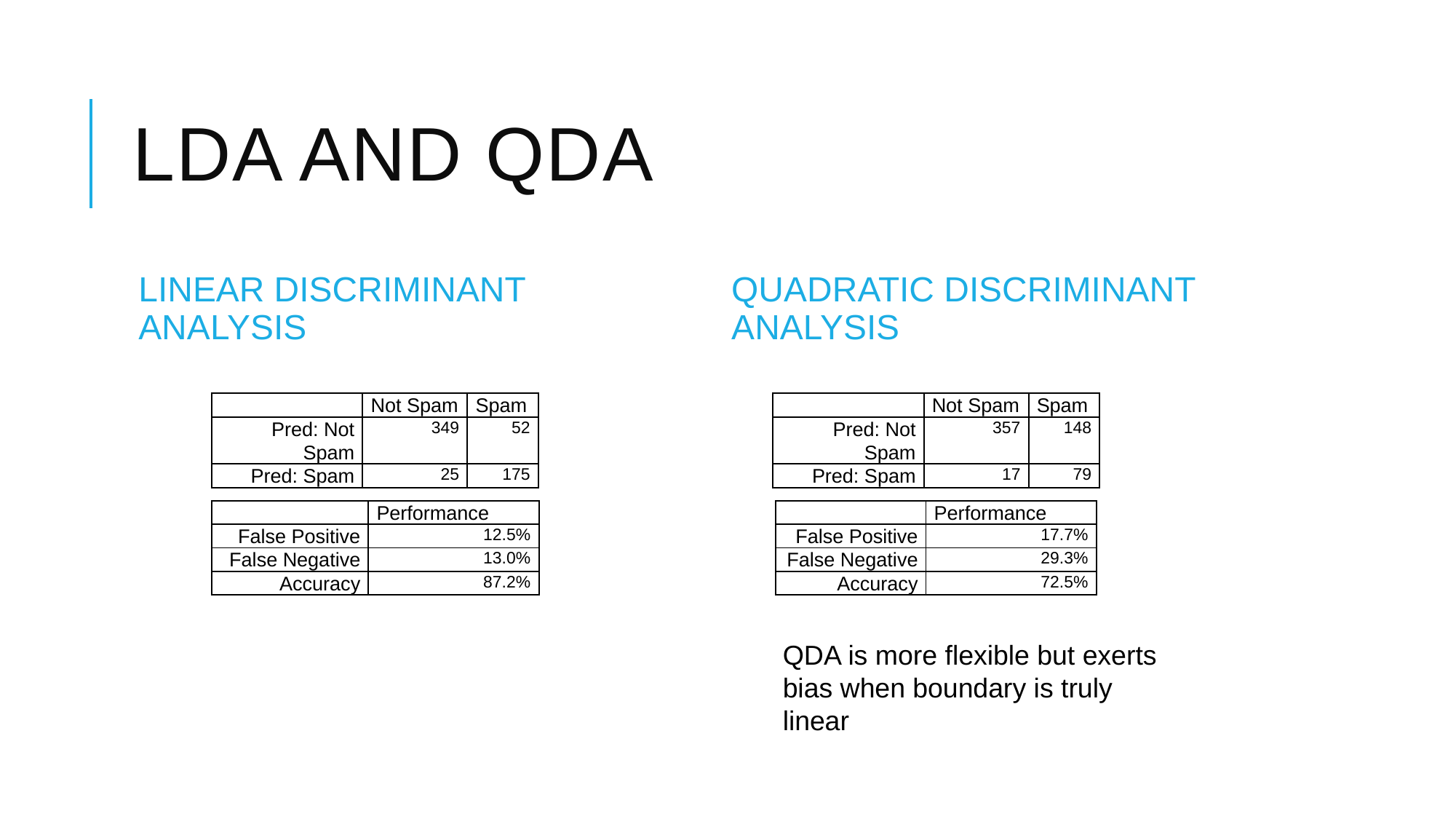

# LDA and QDA
LINEAR DISCRIMINANT ANALYSIS
QUADRATIC DISCRIMINANT ANALYSIS
|  | Not Spam | Spam |
| --- | --- | --- |
| Pred: Not Spam | 349 | 52 |
| Pred: Spam | 25 | 175 |
|  | Not Spam | Spam |
| --- | --- | --- |
| Pred: Not Spam | 357 | 148 |
| Pred: Spam | 17 | 79 |
|  | Performance |
| --- | --- |
| False Positive | 12.5% |
| False Negative | 13.0% |
| Accuracy | 87.2% |
|  | Performance |
| --- | --- |
| False Positive | 17.7% |
| False Negative | 29.3% |
| Accuracy | 72.5% |
QDA is more flexible but exerts bias when boundary is truly linear